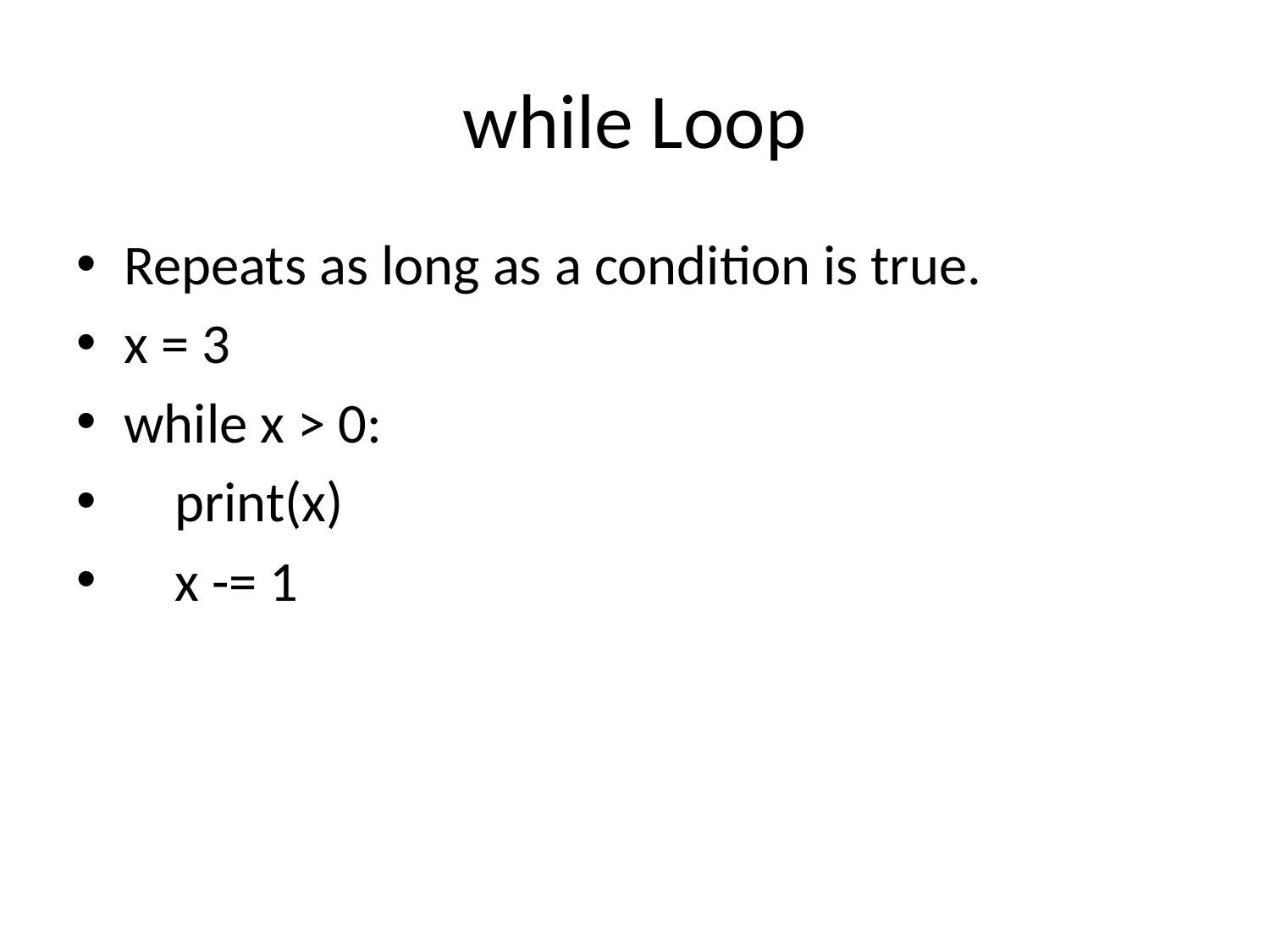

# while Loop
Repeats as long as a condition is true.
x = 3
while x > 0:
    print(x)
    x -= 1